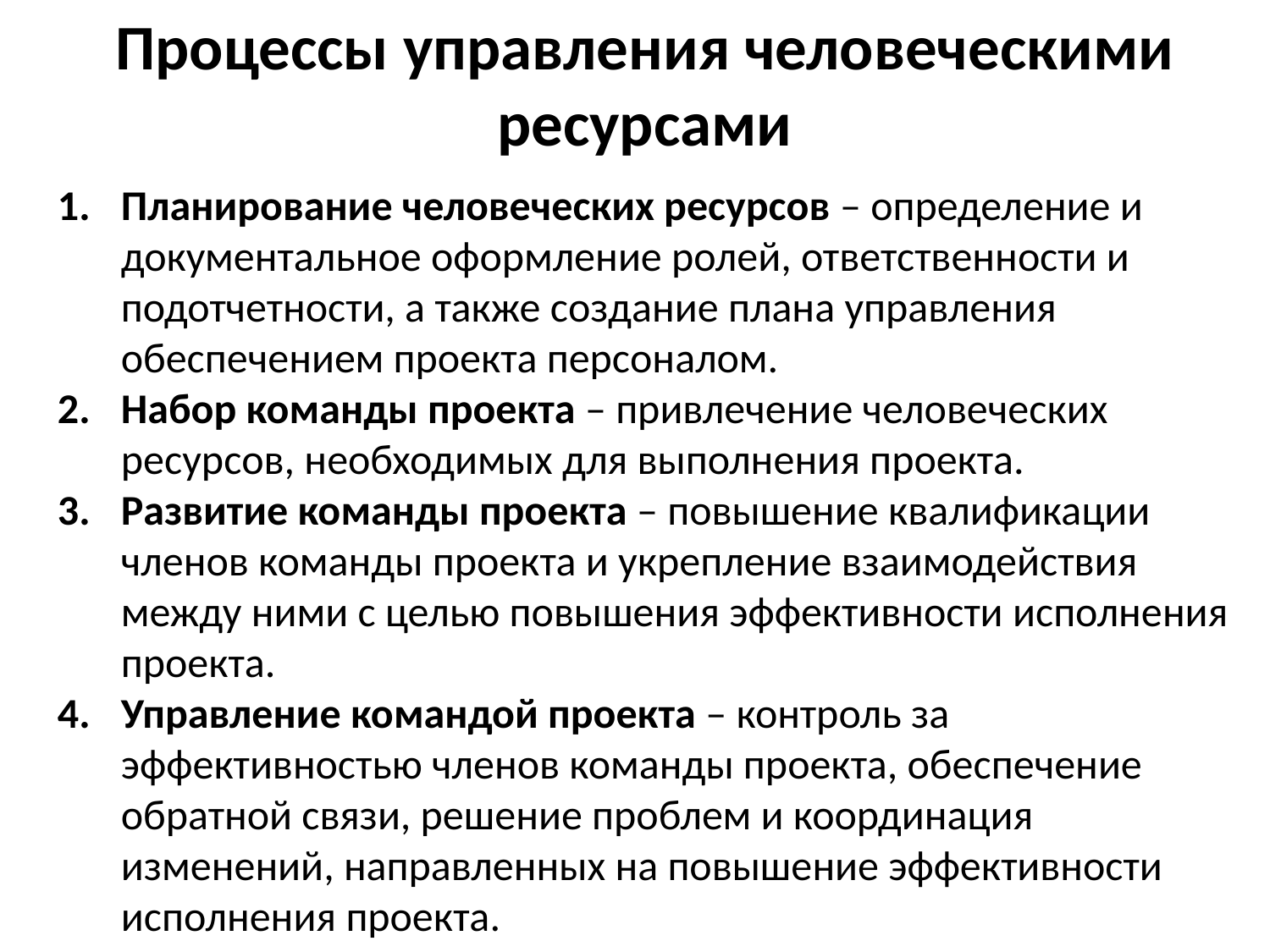

Процессы управления человеческими ресурсами

Планирование человеческих ресурсов – определение и документальное оформление ролей, ответственности и подотчетности, а также создание плана управления обеспечением проекта персоналом.
Набор команды проекта – привлечение человеческих ресурсов, необходимых для выполнения проекта.
Развитие команды проекта – повышение квалификации членов команды проекта и укрепление взаимодействия между ними с целью повышения эффективности исполнения проекта.
Управление командой проекта – контроль за эффективностью членов команды проекта, обеспечение обратной связи, решение проблем и координация изменений, направленных на повышение эффективности исполнения проекта.